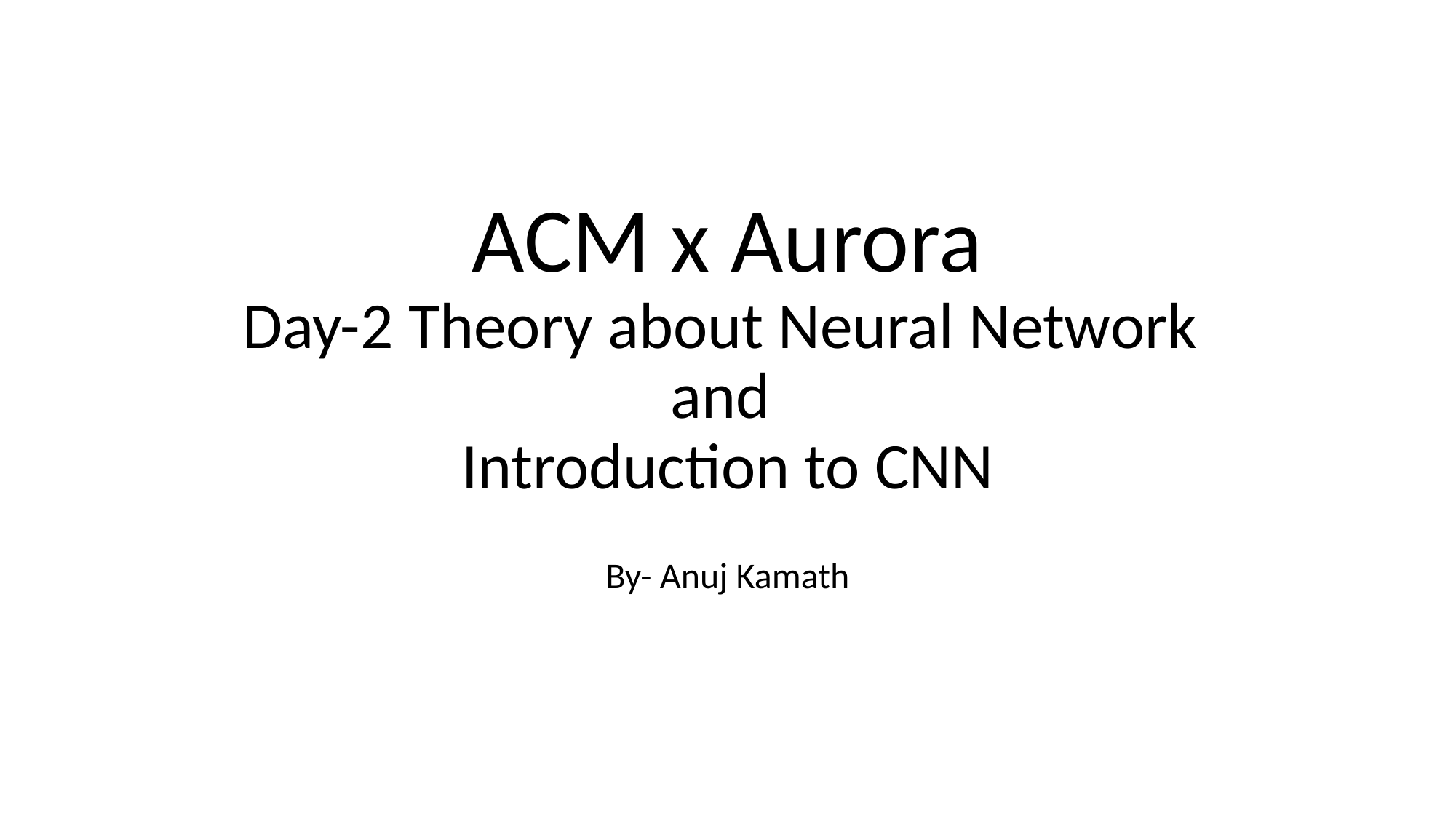

# ACM x Aurora Day-2 Theory about Neural Network and Introduction to CNN
By- Anuj Kamath